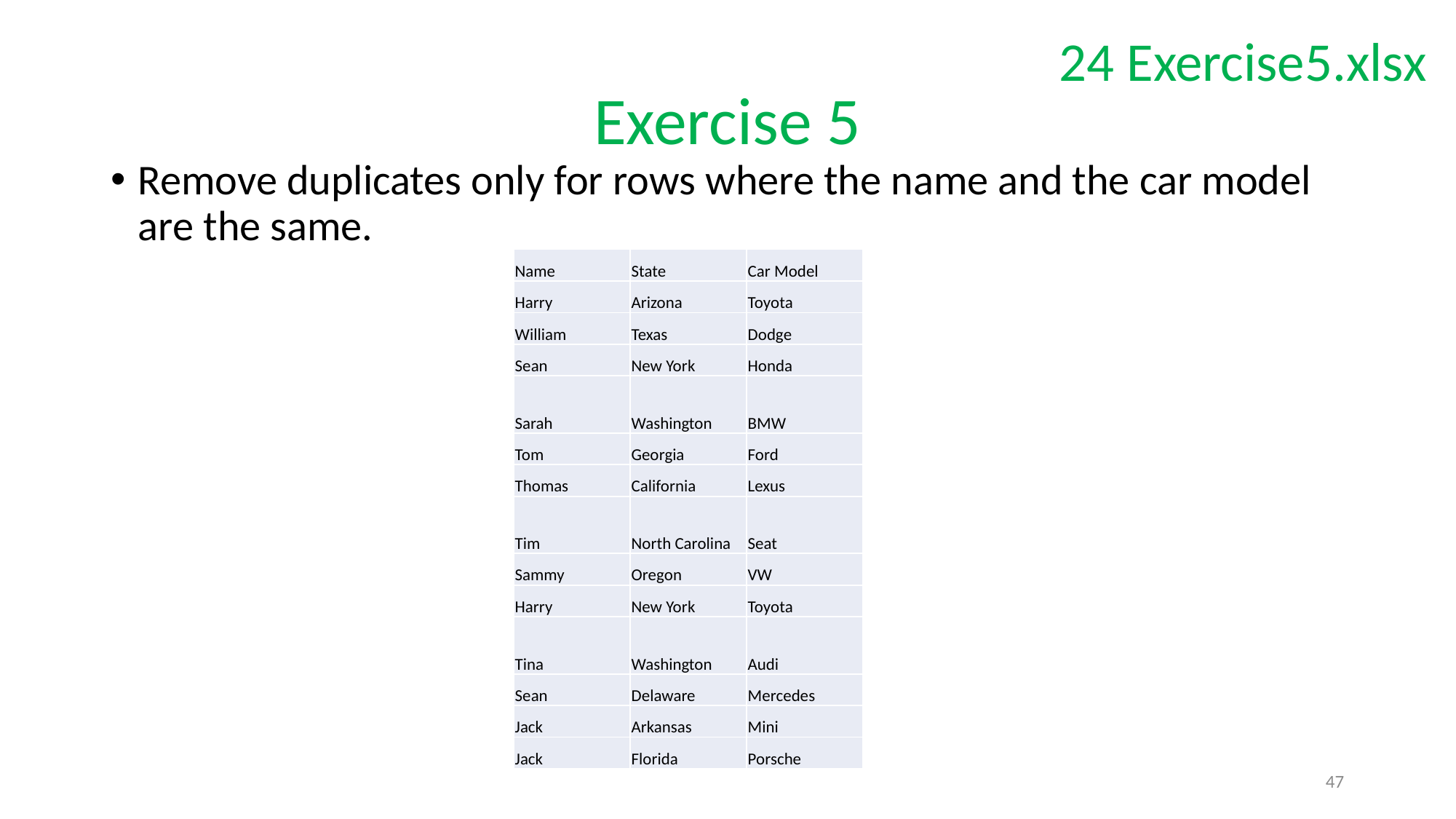

24 Exercise5.xlsx
# Exercise 5
Remove duplicates only for rows where the name and the car model are the same.

| Name | State | Car Model |
| --- | --- | --- |
| Harry | Arizona | Toyota |
| William | Texas | Dodge |
| Sean | New York | Honda |
| Sarah | Washington | BMW |
| Tom | Georgia | Ford |
| Thomas | California | Lexus |
| Tim | North Carolina | Seat |
| Sammy | Oregon | VW |
| Harry | New York | Toyota |
| Tina | Washington | Audi |
| Sean | Delaware | Mercedes |
| Jack | Arkansas | Mini |
| Jack | Florida | Porsche |
47